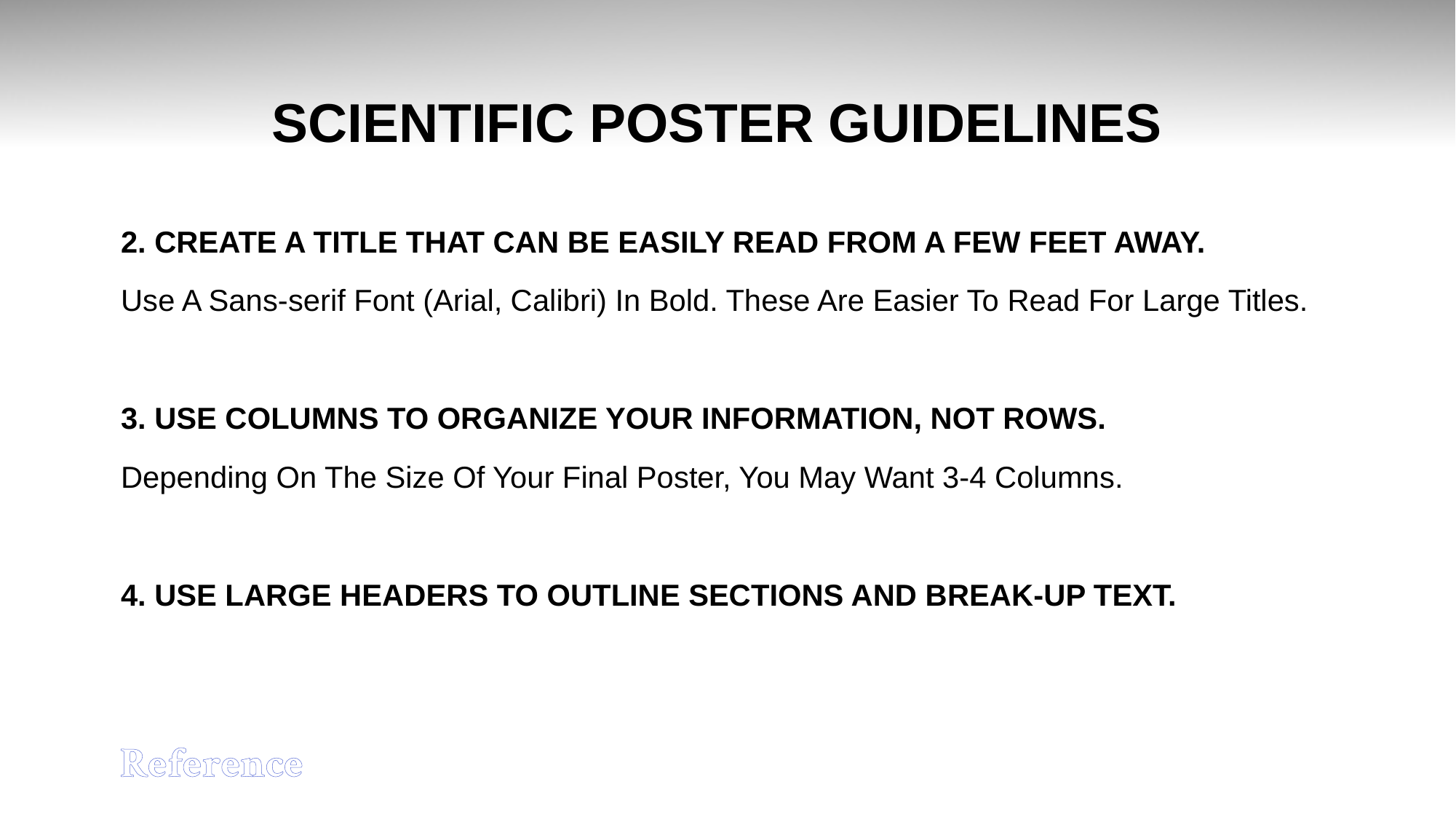

# Scientific Poster Guidelines
2. Create a title that can be easily read from a few feet away.
Use A Sans-serif Font (Arial, Calibri) In Bold. These Are Easier To Read For Large Titles.

3. Use columns to organize your information, not rows.
Depending On The Size Of Your Final Poster, You May Want 3-4 Columns.

4. Use large headers to outline sections and break-up text.

Reference